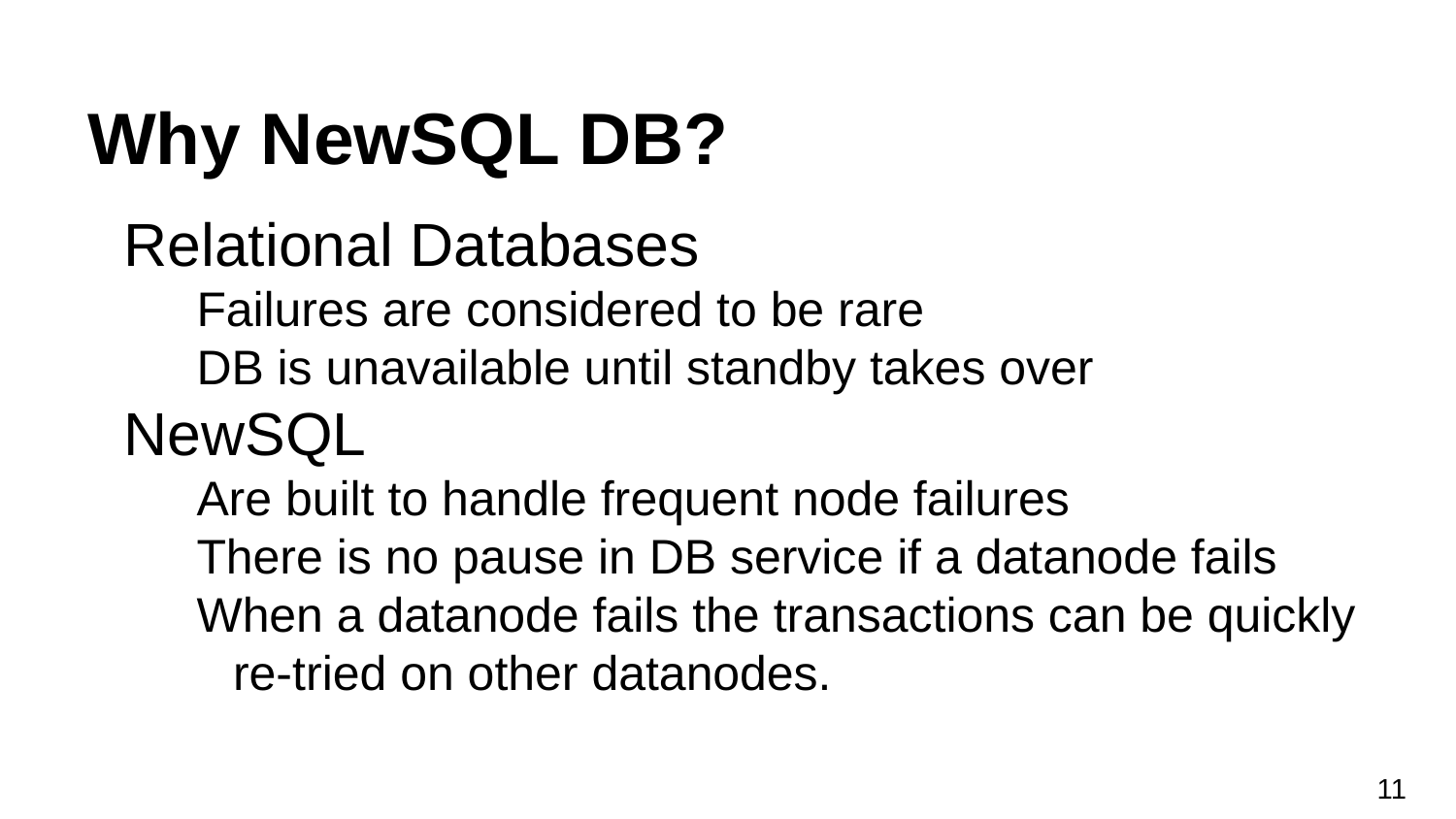

# Why NewSQL DB?
Relational Databases
Failures are considered to be rare
DB is unavailable until standby takes over
NewSQL
Are built to handle frequent node failures
There is no pause in DB service if a datanode fails
When a datanode fails the transactions can be quickly re-tried on other datanodes.

11